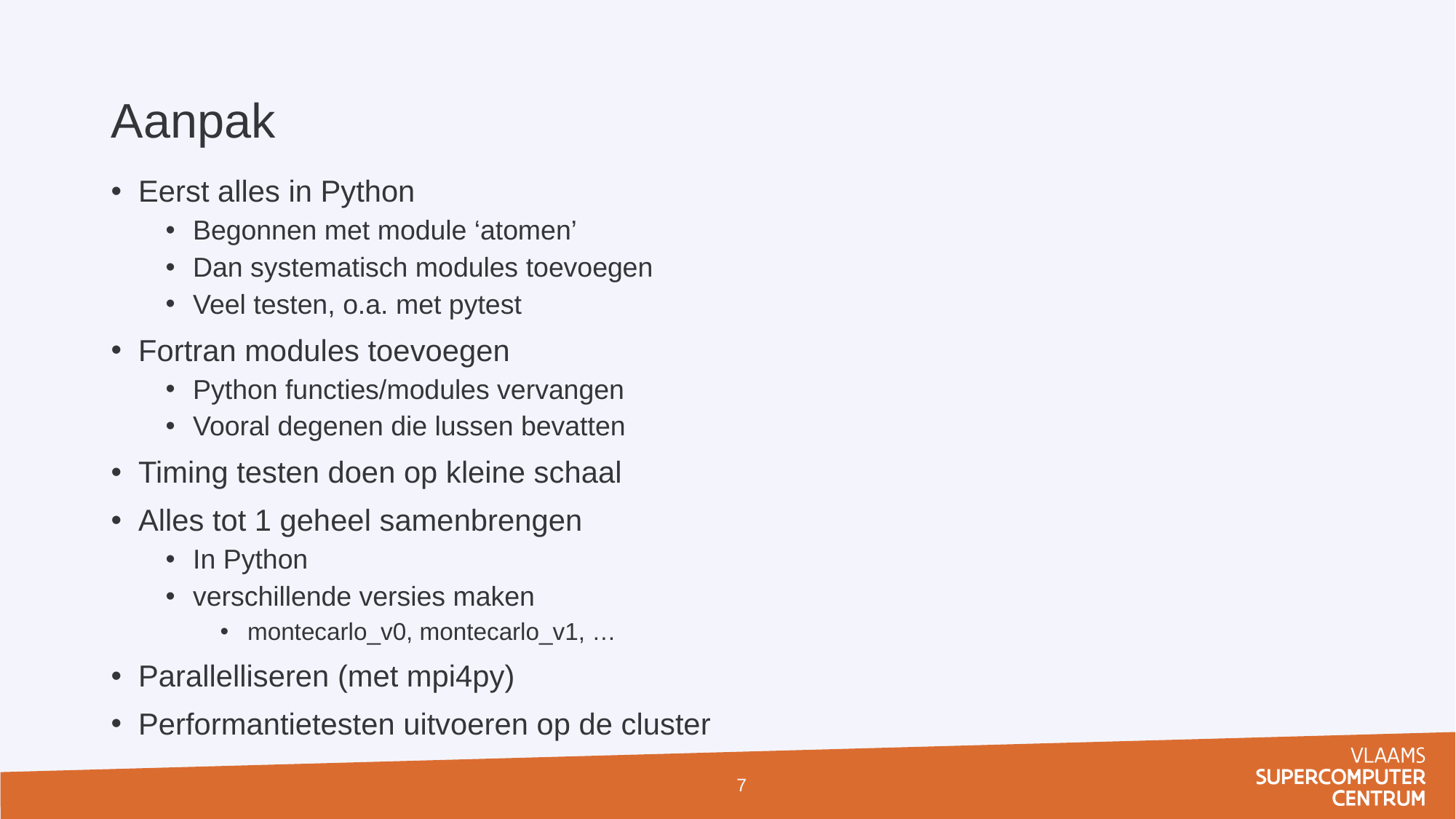

# Aanpak
Eerst alles in Python
Begonnen met module ‘atomen’
Dan systematisch modules toevoegen
Veel testen, o.a. met pytest
Fortran modules toevoegen
Python functies/modules vervangen
Vooral degenen die lussen bevatten
Timing testen doen op kleine schaal
Alles tot 1 geheel samenbrengen
In Python
verschillende versies maken
montecarlo_v0, montecarlo_v1, …
Parallelliseren (met mpi4py)
Performantietesten uitvoeren op de cluster
7